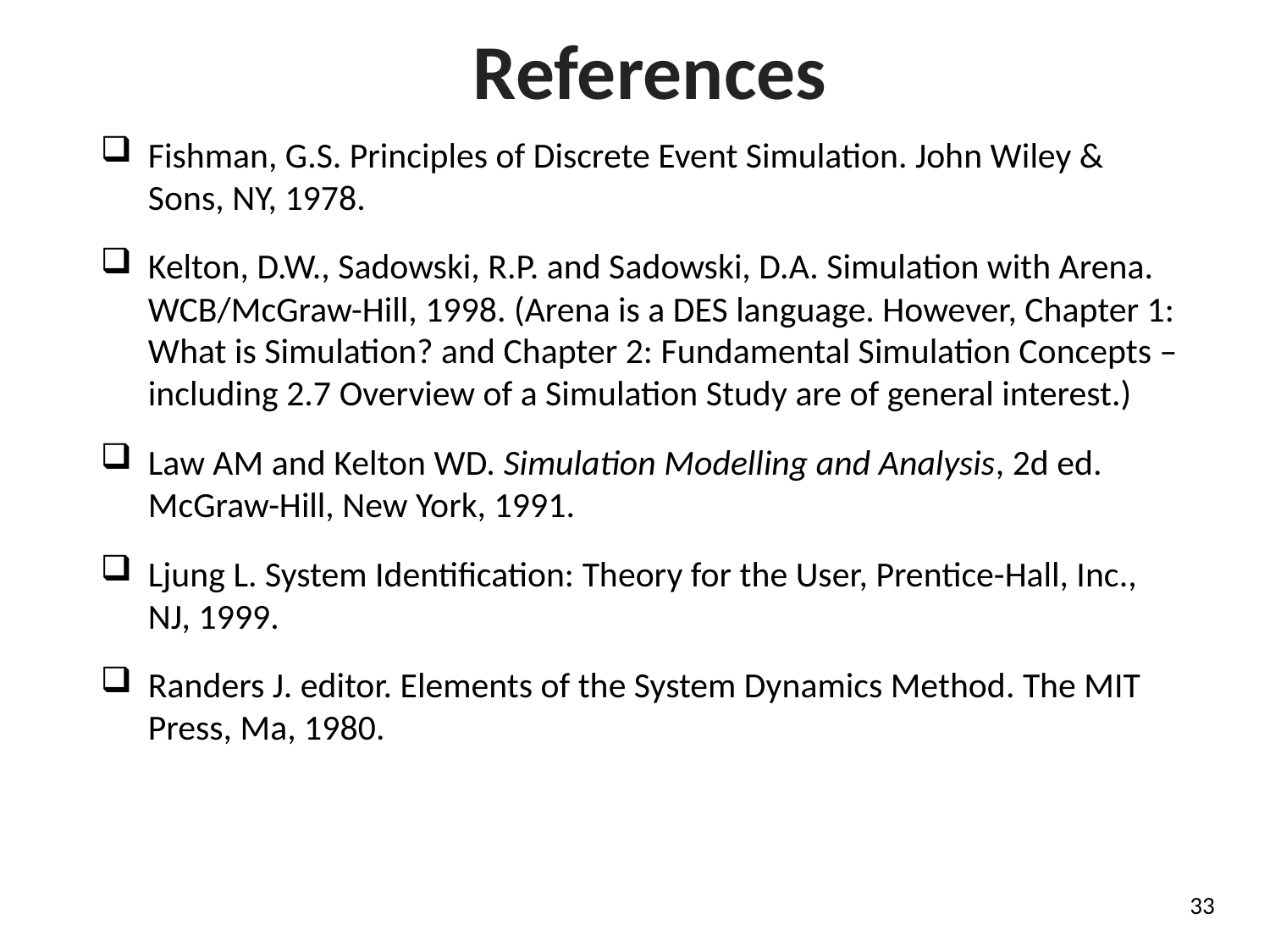

# References
Fishman, G.S. Principles of Discrete Event Simulation. John Wiley & Sons, NY, 1978.

Kelton, D.W., Sadowski, R.P. and Sadowski, D.A. Simulation with Arena. WCB/McGraw-Hill, 1998. (Arena is a DES language. However, Chapter 1: What is Simulation? and Chapter 2: Fundamental Simulation Concepts – including 2.7 Overview of a Simulation Study are of general interest.)

Law AM and Kelton WD. Simulation Modelling and Analysis, 2d ed. McGraw-Hill, New York, 1991.

Ljung L. System Identification: Theory for the User, Prentice-Hall, Inc., NJ, 1999.

Randers J. editor. Elements of the System Dynamics Method. The MIT Press, Ma, 1980.

33